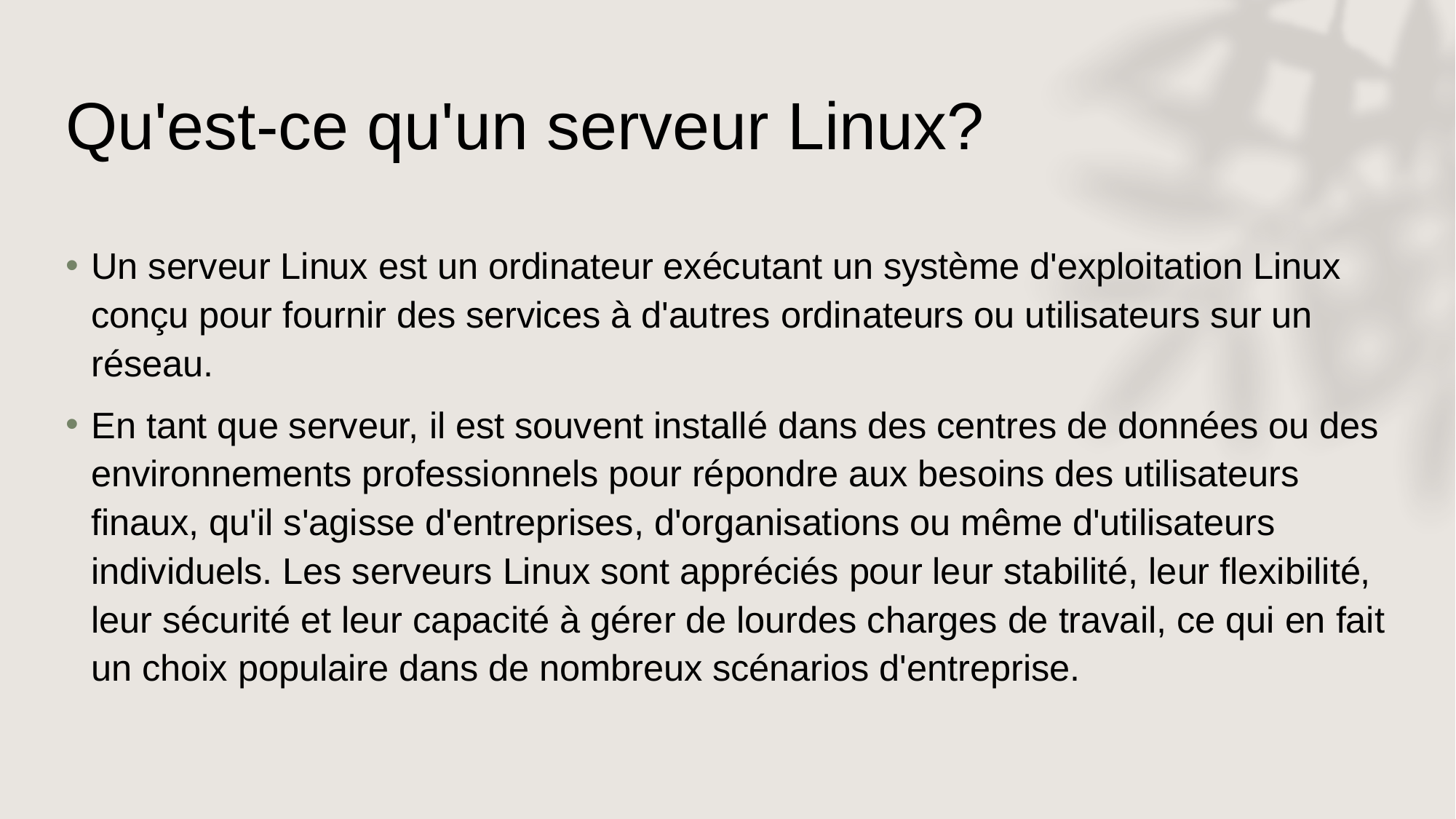

# Qu'est-ce qu'un serveur Linux?
Un serveur Linux est un ordinateur exécutant un système d'exploitation Linux conçu pour fournir des services à d'autres ordinateurs ou utilisateurs sur un réseau.
En tant que serveur, il est souvent installé dans des centres de données ou des environnements professionnels pour répondre aux besoins des utilisateurs finaux, qu'il s'agisse d'entreprises, d'organisations ou même d'utilisateurs individuels. Les serveurs Linux sont appréciés pour leur stabilité, leur flexibilité, leur sécurité et leur capacité à gérer de lourdes charges de travail, ce qui en fait un choix populaire dans de nombreux scénarios d'entreprise.